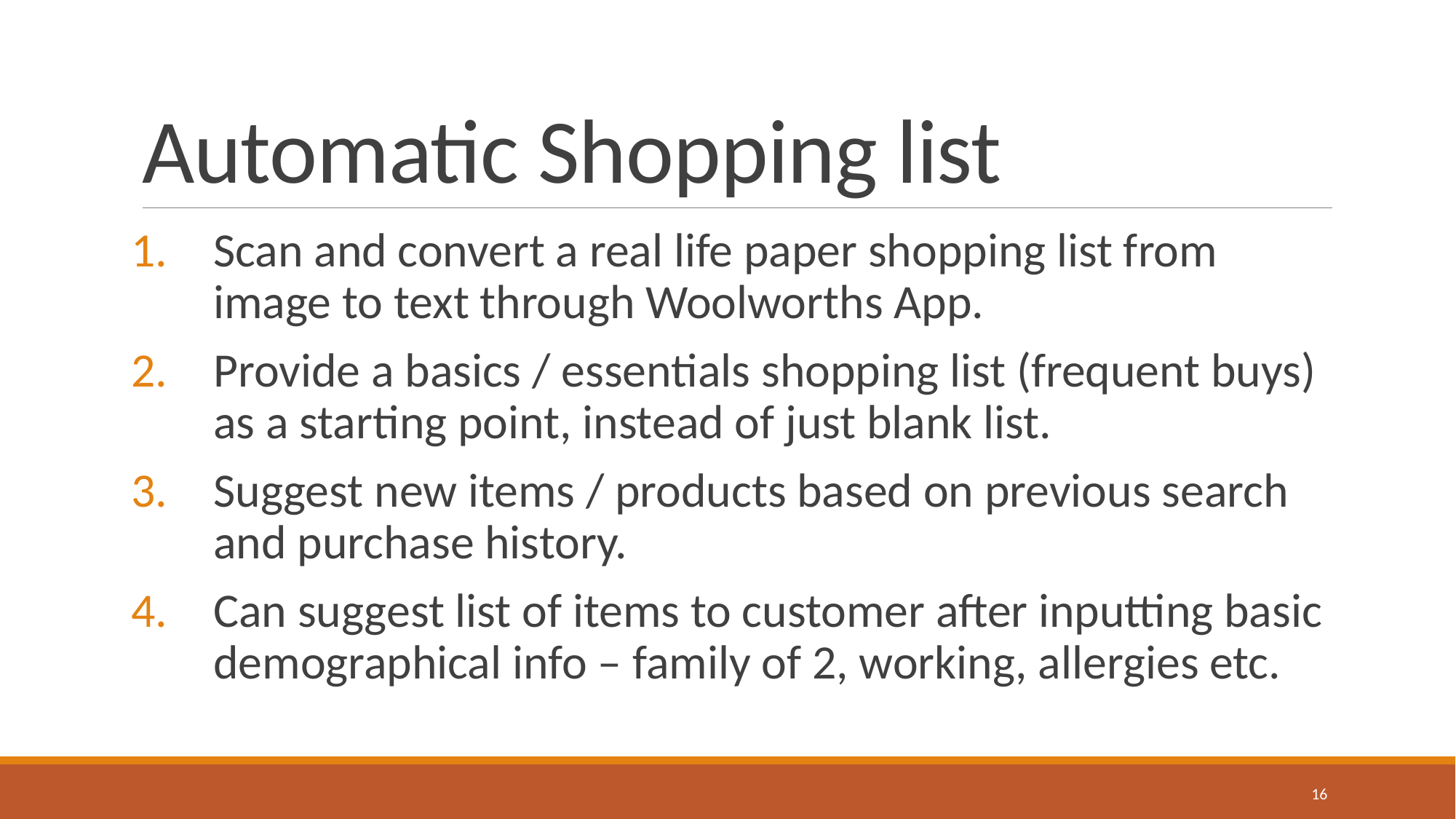

# Automatic Shopping list
Scan and convert a real life paper shopping list from image to text through Woolworths App.
Provide a basics / essentials shopping list (frequent buys) as a starting point, instead of just blank list.
Suggest new items / products based on previous search and purchase history.
Can suggest list of items to customer after inputting basic demographical info – family of 2, working, allergies etc.
16